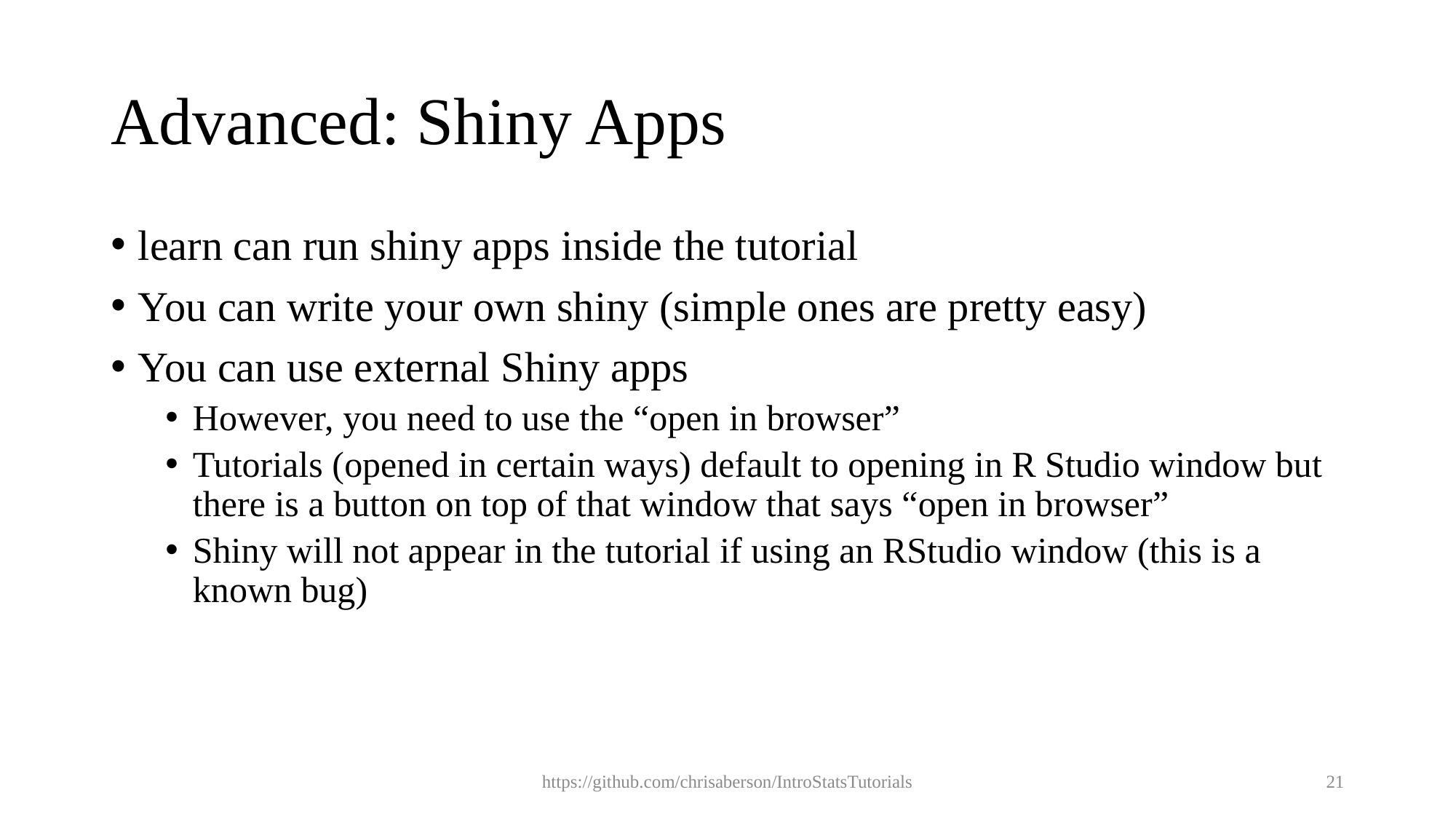

# Advanced: Shiny Apps
learn can run shiny apps inside the tutorial
You can write your own shiny (simple ones are pretty easy)
You can use external Shiny apps
However, you need to use the “open in browser”
Tutorials (opened in certain ways) default to opening in R Studio window but there is a button on top of that window that says “open in browser”
Shiny will not appear in the tutorial if using an RStudio window (this is a known bug)

https://github.com/chrisaberson/IntroStatsTutorials
21